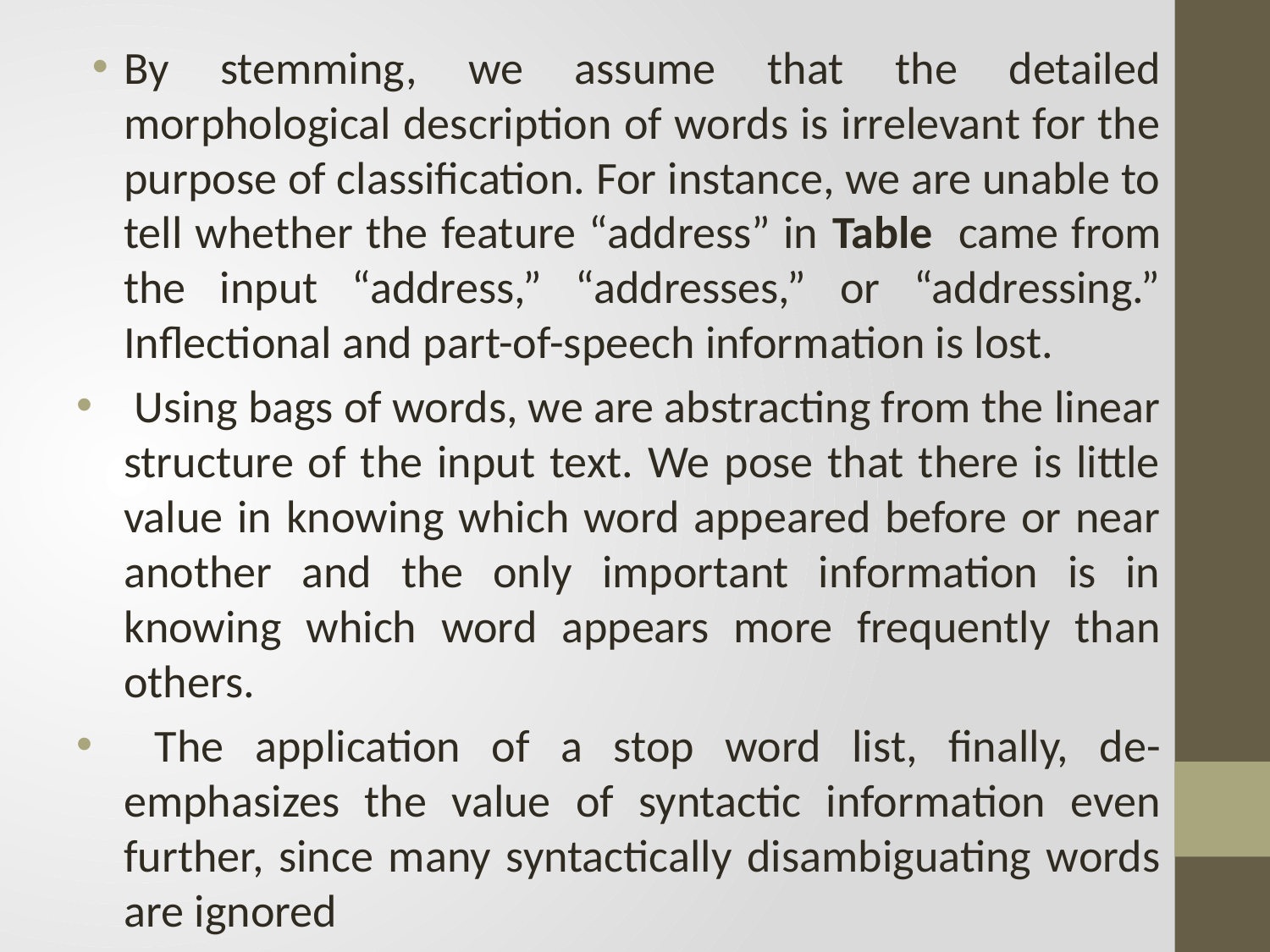

By stemming, we assume that the detailed morphological description of words is irrelevant for the purpose of classification. For instance, we are unable to tell whether the feature “address” in Table  came from the input “address,” “addresses,” or “addressing.” Inflectional and part-of-speech information is lost.
 Using bags of words, we are abstracting from the linear structure of the input text. We pose that there is little value in knowing which word appeared before or near another and the only important information is in knowing which word appears more frequently than others.
 The application of a stop word list, finally, de-emphasizes the value of syntactic information even further, since many syntactically disambiguating words are ignored